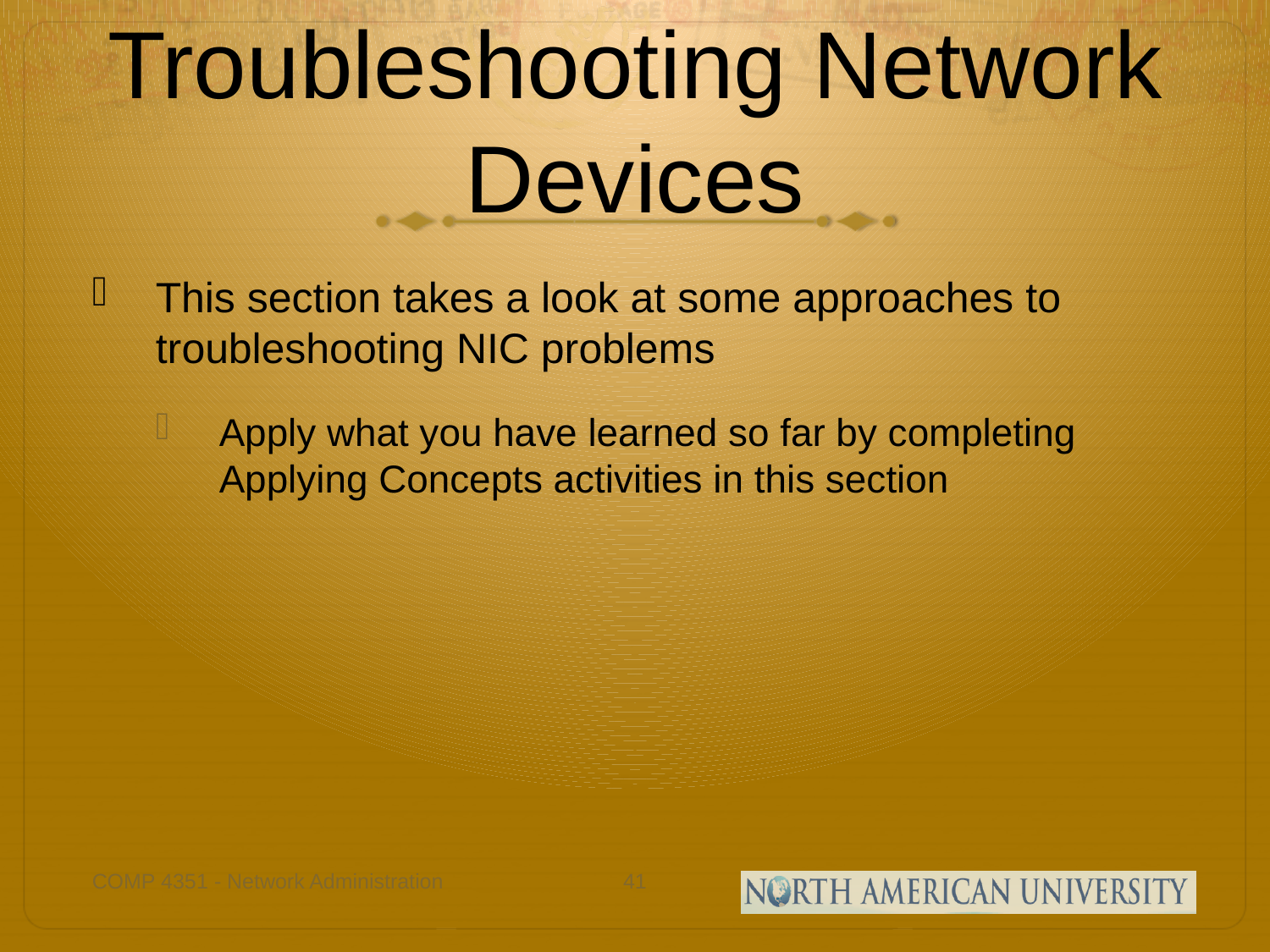

# Troubleshooting Network Devices
This section takes a look at some approaches to troubleshooting NIC problems
Apply what you have learned so far by completing Applying Concepts activities in this section
COMP 4351 - Network Administration
41